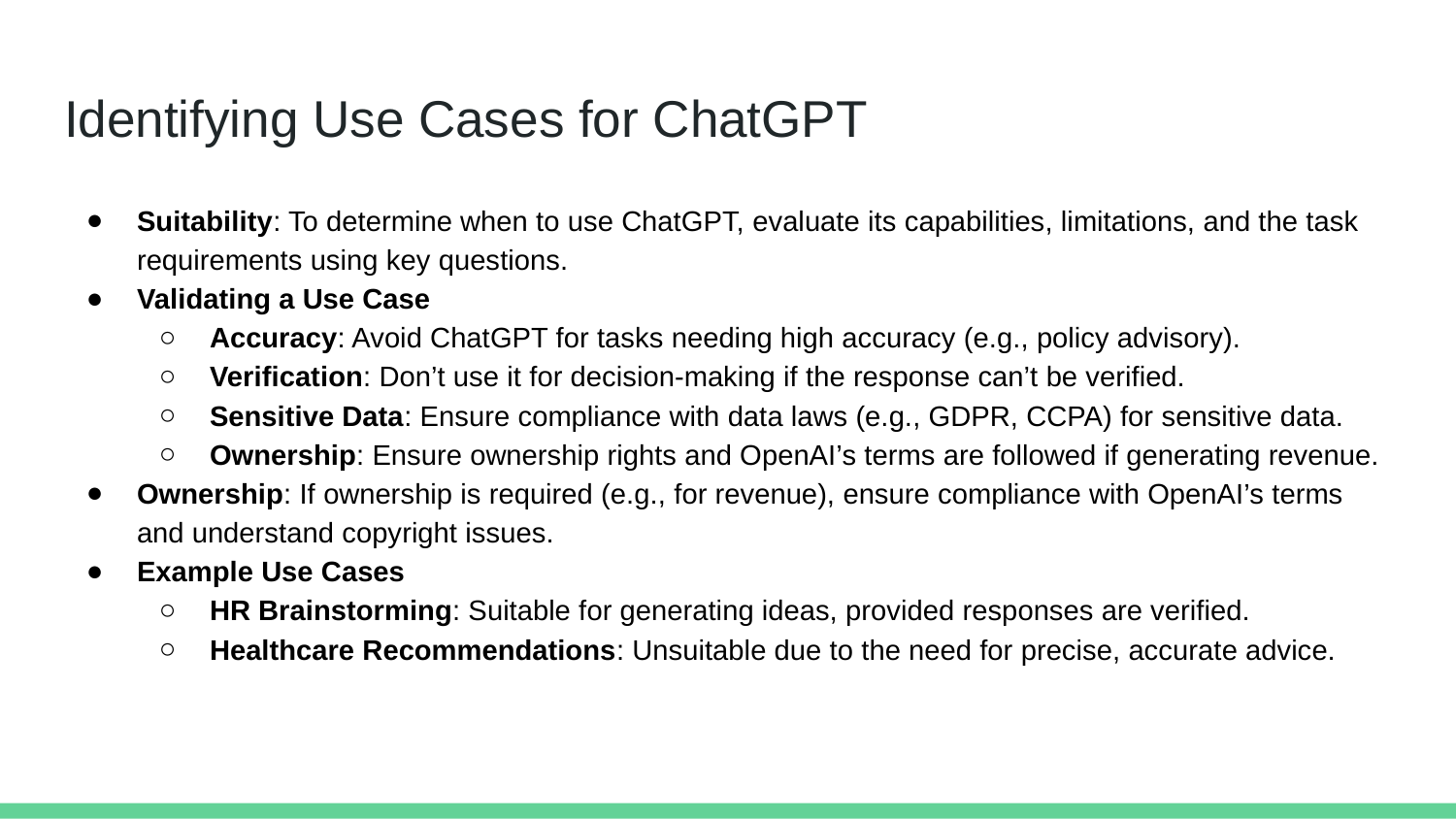

# Identifying Use Cases for ChatGPT
Suitability: To determine when to use ChatGPT, evaluate its capabilities, limitations, and the task requirements using key questions.
Validating a Use Case
Accuracy: Avoid ChatGPT for tasks needing high accuracy (e.g., policy advisory).
Verification: Don’t use it for decision-making if the response can’t be verified.
Sensitive Data: Ensure compliance with data laws (e.g., GDPR, CCPA) for sensitive data.
Ownership: Ensure ownership rights and OpenAI’s terms are followed if generating revenue.
Ownership: If ownership is required (e.g., for revenue), ensure compliance with OpenAI’s terms and understand copyright issues.
Example Use Cases
HR Brainstorming: Suitable for generating ideas, provided responses are verified.
Healthcare Recommendations: Unsuitable due to the need for precise, accurate advice.